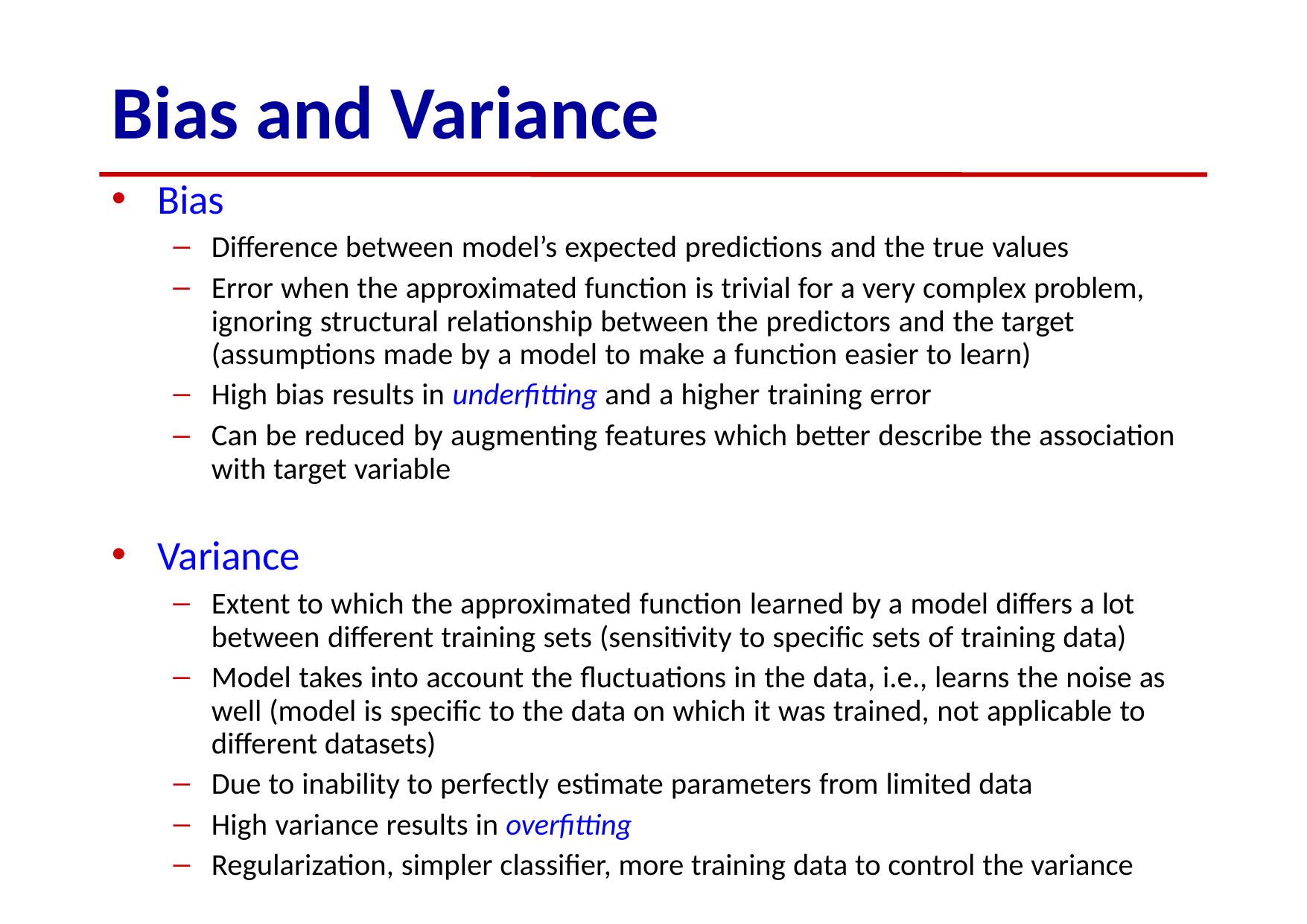

# Bias and Variance
Bias
Difference between model’s expected predictions and the true values
Error when the approximated function is trivial for a very complex problem, ignoring structural relationship between the predictors and the target (assumptions made by a model to make a function easier to learn)
High bias results in underfitting and a higher training error
Can be reduced by augmenting features which better describe the association with target variable

Variance
Extent to which the approximated function learned by a model differs a lot between different training sets (sensitivity to specific sets of training data)
Model takes into account the fluctuations in the data, i.e., learns the noise as well (model is specific to the data on which it was trained, not applicable to different datasets)
Due to inability to perfectly estimate parameters from limited data
High variance results in overfitting
Regularization, simpler classifier, more training data to control the variance